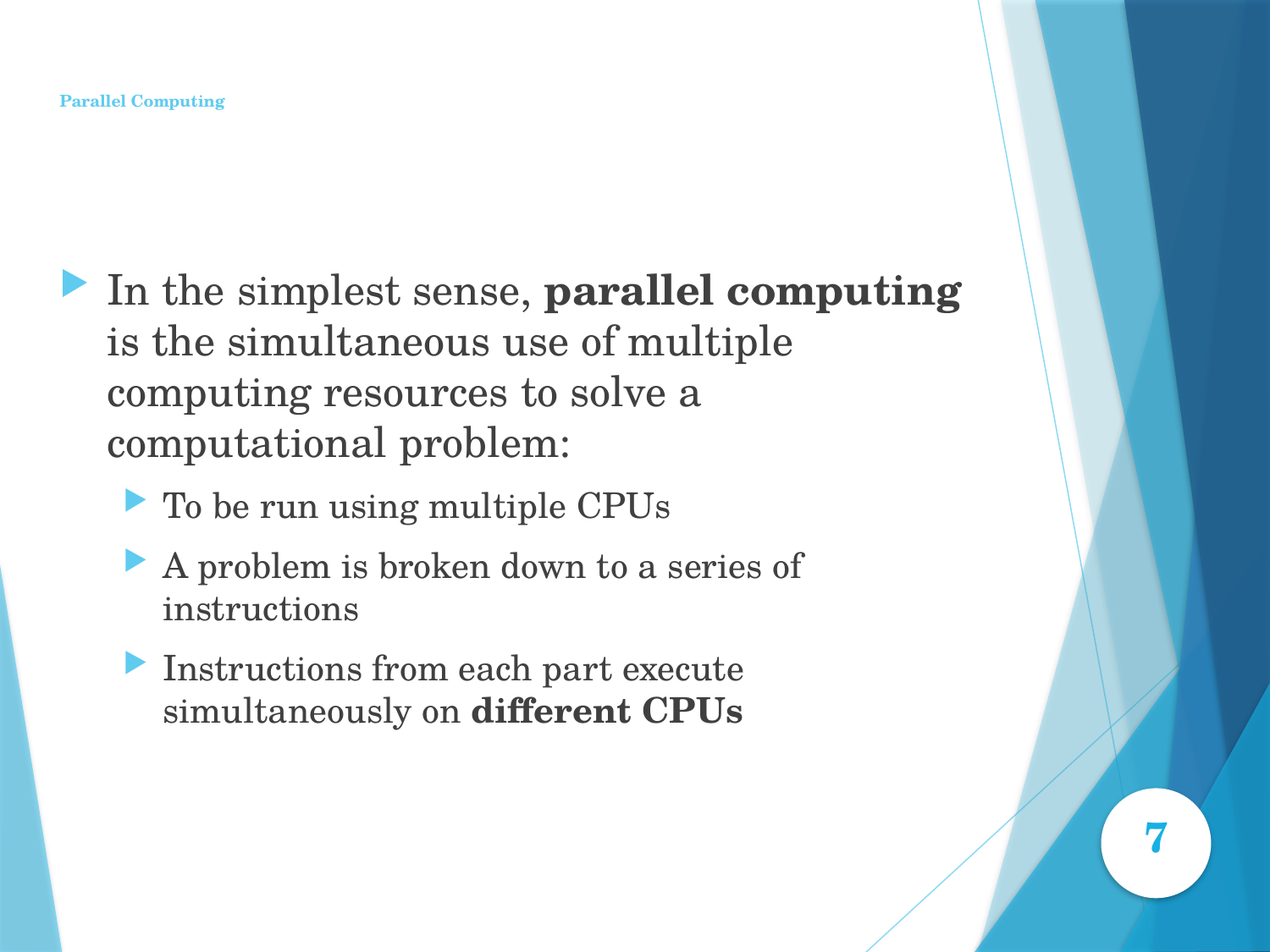

# Parallel Computing
In the simplest sense, parallel computing is the simultaneous use of multiple computing resources to solve a computational problem:
To be run using multiple CPUs
A problem is broken down to a series of instructions
Instructions from each part execute simultaneously on different CPUs